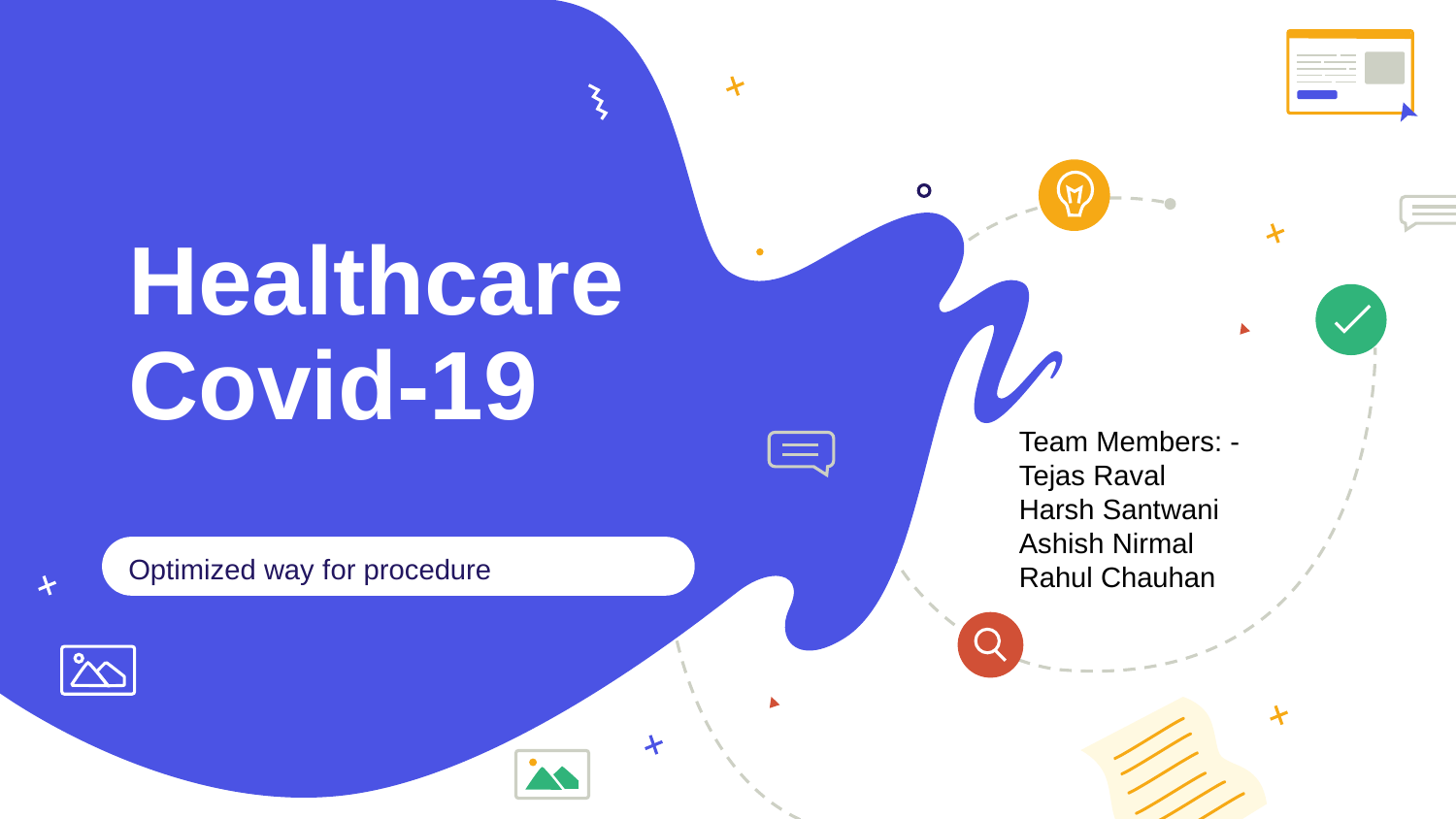

# Healthcare Covid-19

Team Members: -
Tejas Raval
Harsh Santwani
Ashish Nirmal
Rahul Chauhan

Optimized way for procedure